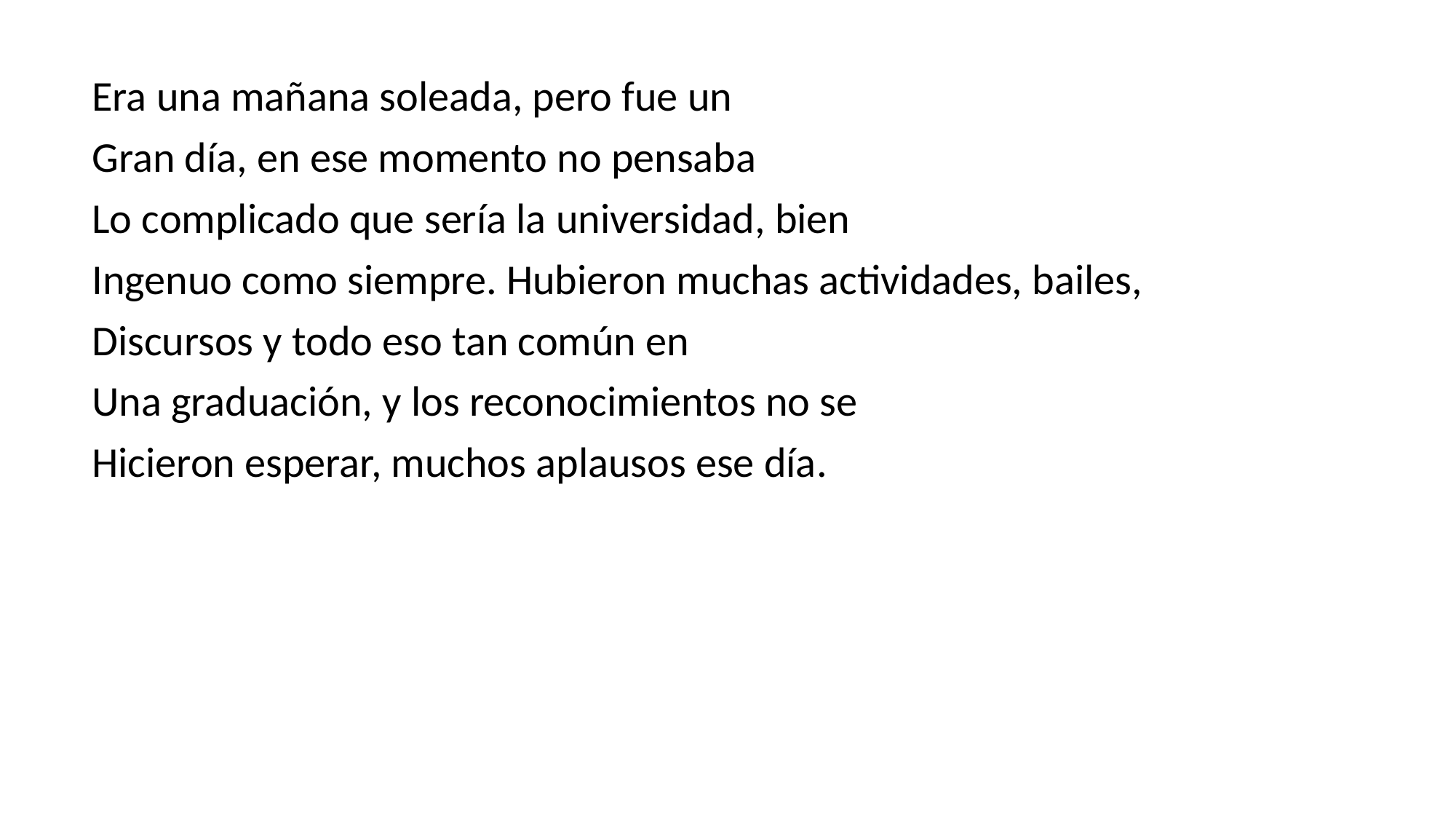

Era una mañana soleada, pero fue un
Gran día, en ese momento no pensaba
Lo complicado que sería la universidad, bien
Ingenuo como siempre. Hubieron muchas actividades, bailes,
Discursos y todo eso tan común en
Una graduación, y los reconocimientos no se
Hicieron esperar, muchos aplausos ese día.